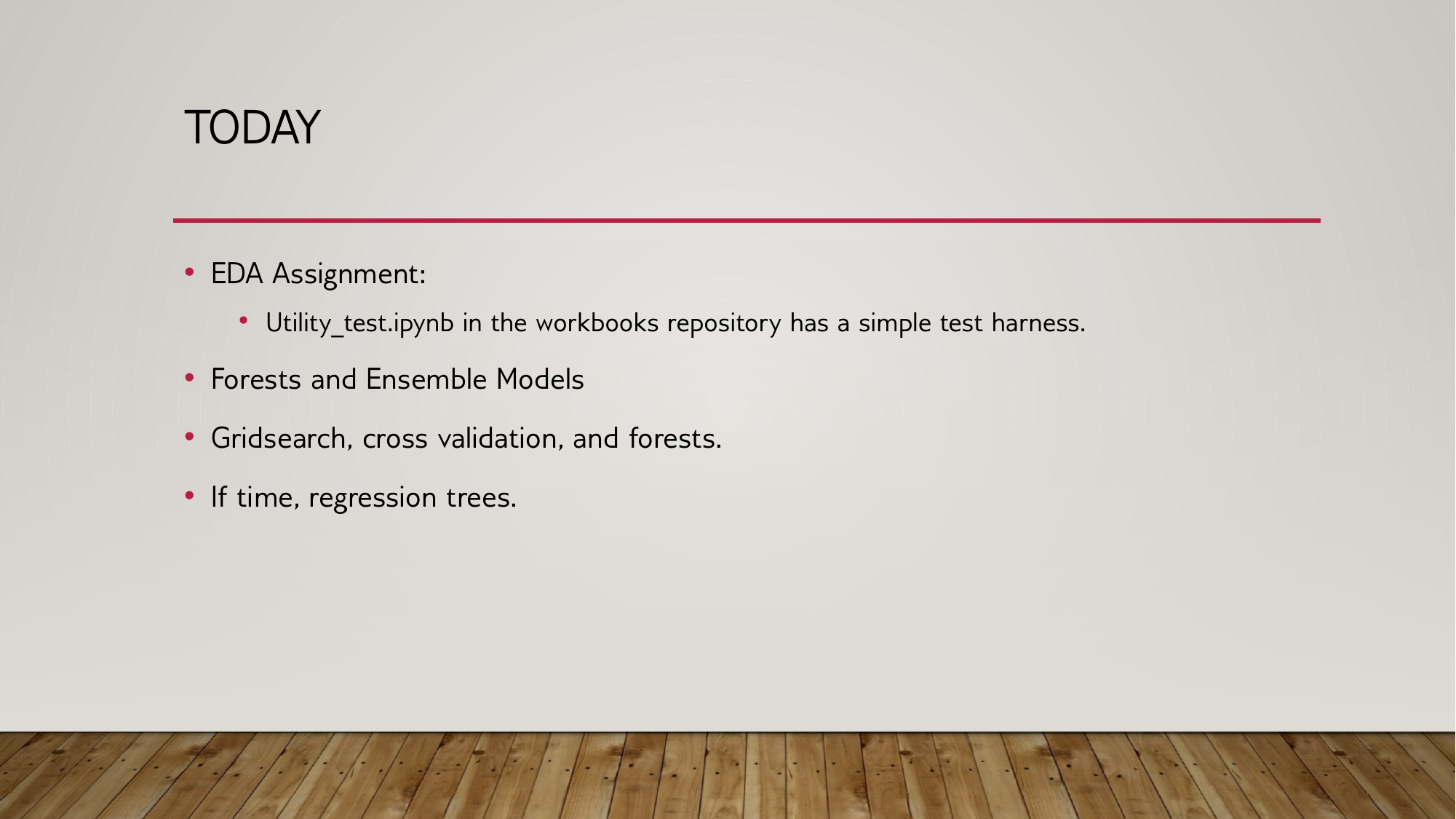

# Today
EDA Assignment:
Utility_test.ipynb in the workbooks repository has a simple test harness.
Forests and Ensemble Models
Gridsearch, cross validation, and forests.
If time, regression trees.